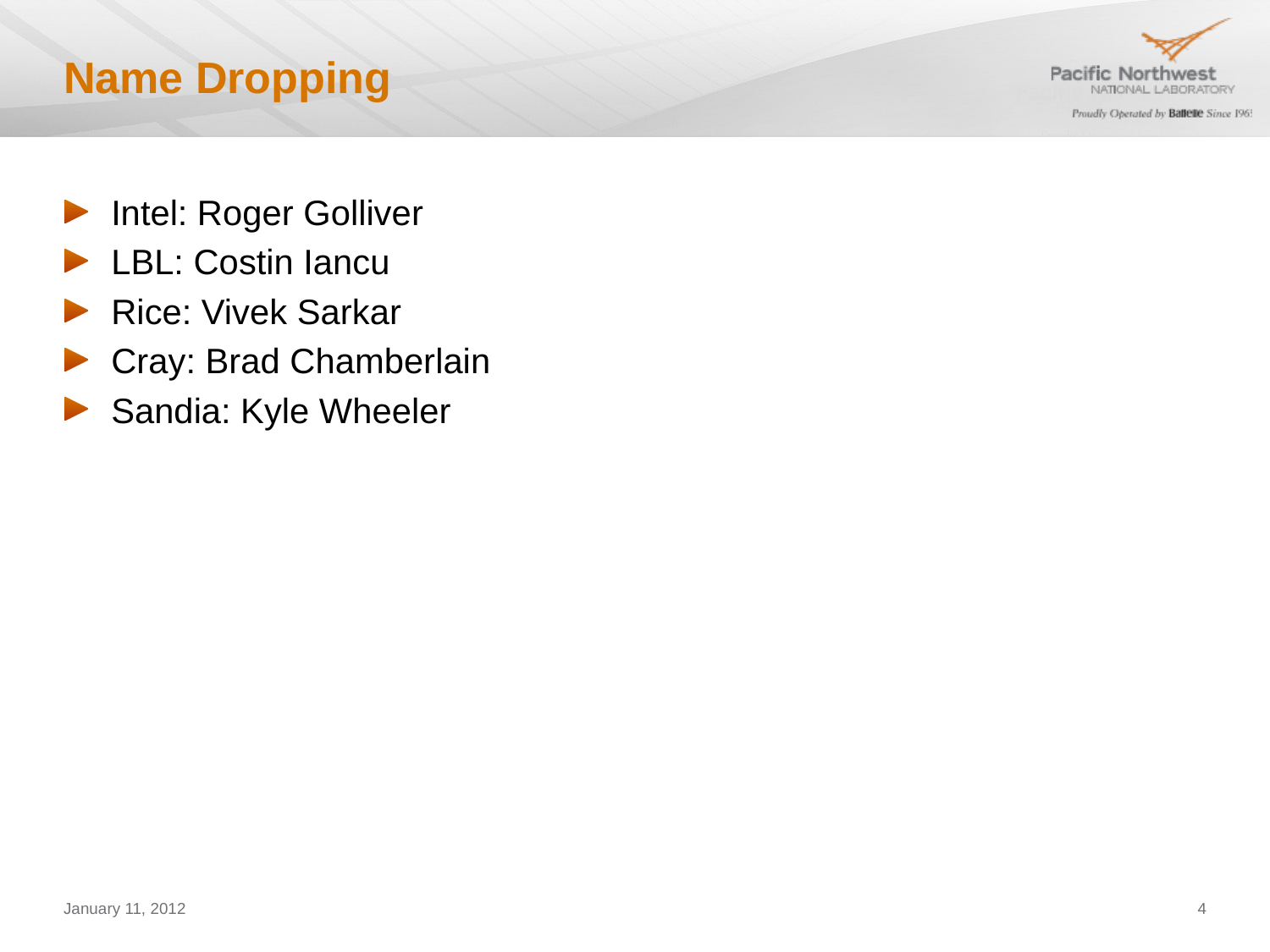

# Name Dropping
Intel: Roger Golliver
LBL: Costin Iancu
Rice: Vivek Sarkar
Cray: Brad Chamberlain
Sandia: Kyle Wheeler
January 11, 2012

4